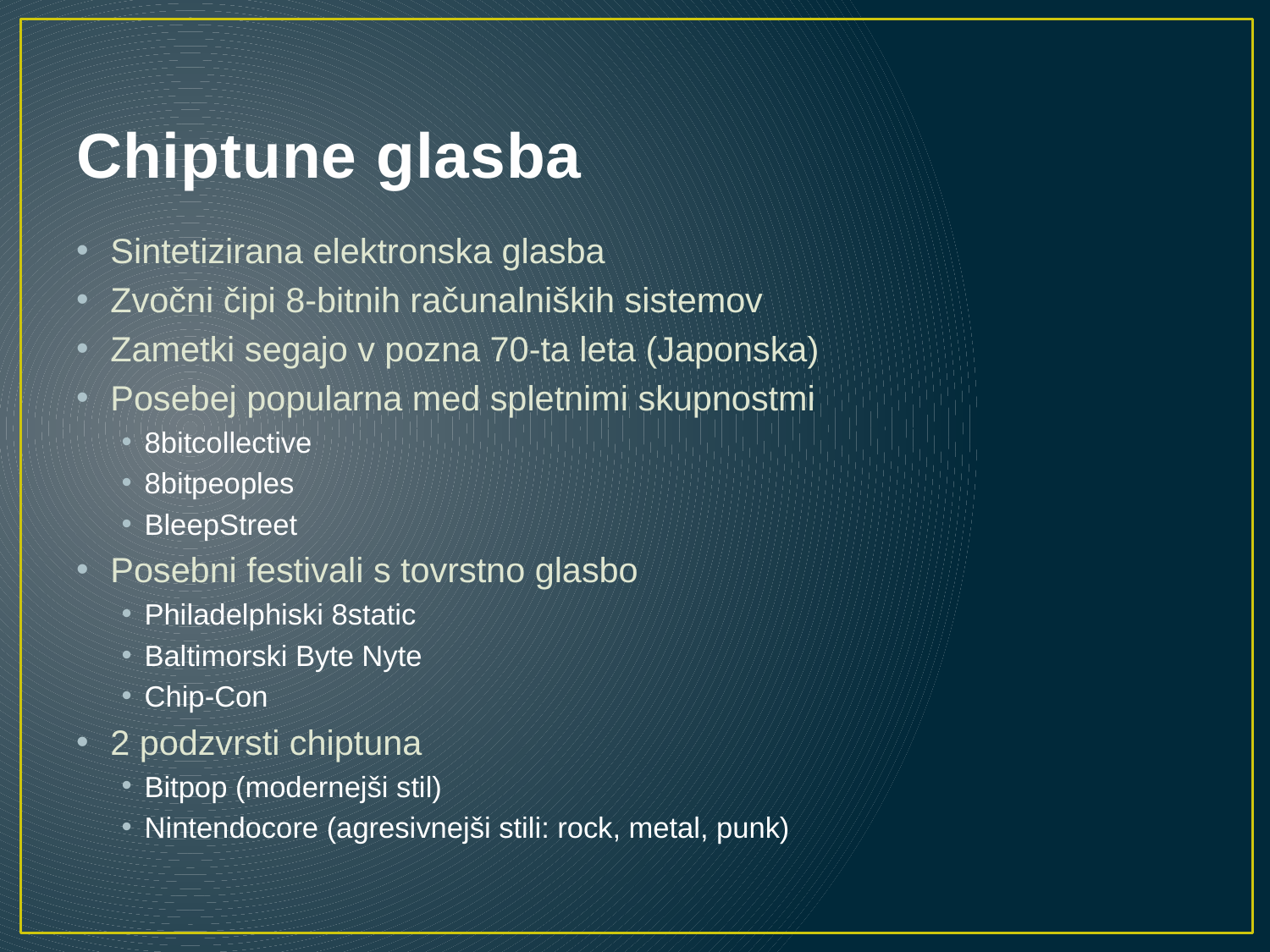

# Chiptune glasba
Sintetizirana elektronska glasba
Zvočni čipi 8-bitnih računalniških sistemov
Zametki segajo v pozna 70-ta leta (Japonska)
Posebej popularna med spletnimi skupnostmi
8bitcollective
8bitpeoples
BleepStreet
Posebni festivali s tovrstno glasbo
Philadelphiski 8static
Baltimorski Byte Nyte
Chip-Con
2 podzvrsti chiptuna
Bitpop (modernejši stil)
Nintendocore (agresivnejši stili: rock, metal, punk)